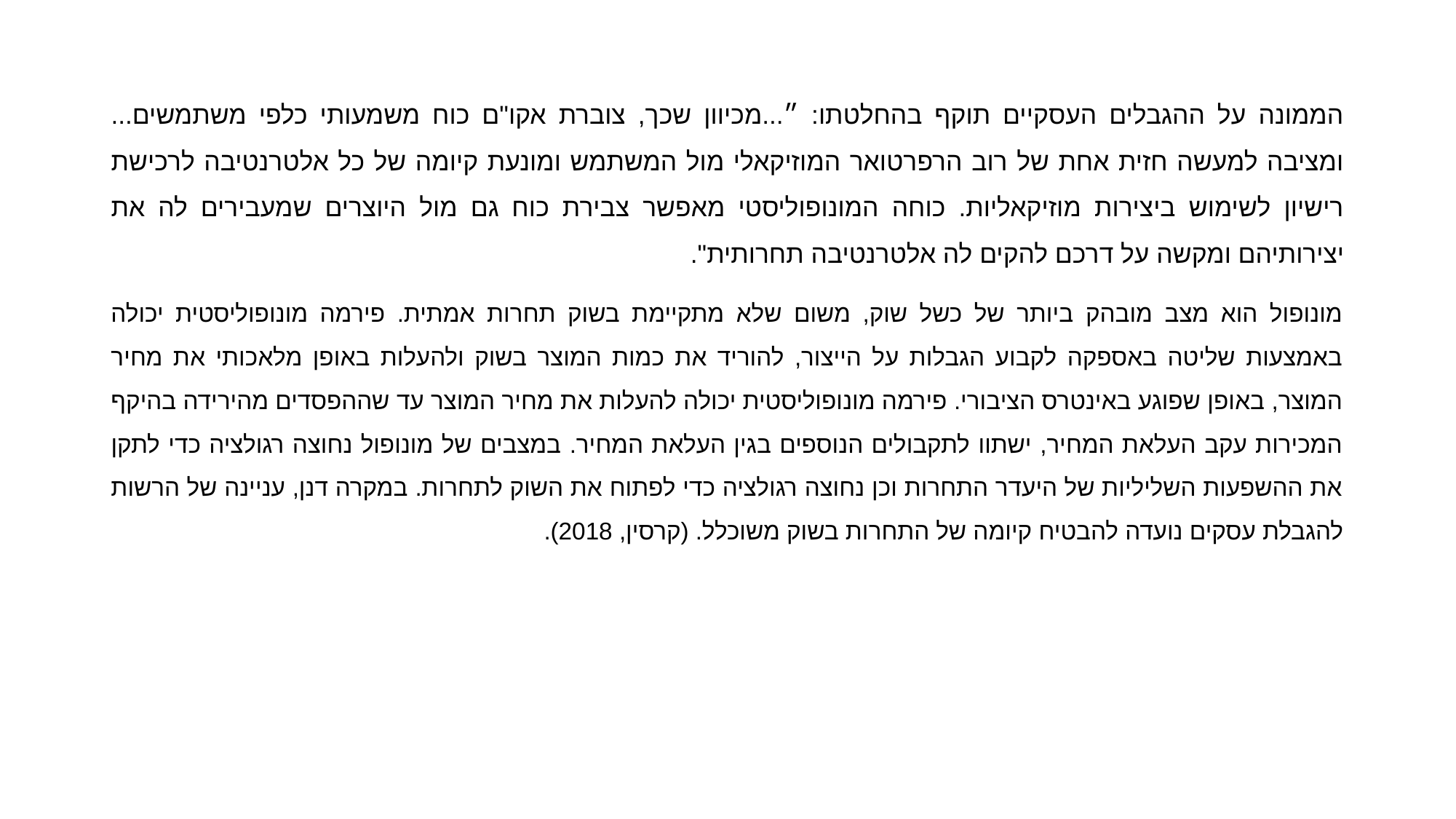

הממונה על ההגבלים העסקיים תוקף בהחלטתו: ״...מכיוון שכך, צוברת אקו"ם כוח משמעותי כלפי משתמשים... ומציבה למעשה חזית אחת של רוב הרפרטואר המוזיקאלי מול המשתמש ומונעת קיומה של כל אלטרנטיבה לרכישת רישיון לשימוש ביצירות מוזיקאליות. כוחה המונופוליסטי מאפשר צבירת כוח גם מול היוצרים שמעבירים לה את יצירותיהם ומקשה על דרכם להקים לה אלטרנטיבה תחרותית".
מונופול הוא מצב מובהק ביותר של כשל שוק, משום שלא מתקיימת בשוק תחרות אמתית. פירמה מונופוליסטית יכולה באמצעות שליטה באספקה לקבוע הגבלות על הייצור, להוריד את כמות המוצר בשוק ולהעלות באופן מלאכותי את מחיר המוצר, באופן שפוגע באינטרס הציבורי. פירמה מונופוליסטית יכולה להעלות את מחיר המוצר עד שההפסדים מהירידה בהיקף המכירות עקב העלאת המחיר, ישתוו לתקבולים הנוספים בגין העלאת המחיר. במצבים של מונופול נחוצה רגולציה כדי לתקן את ההשפעות השליליות של היעדר התחרות וכן נחוצה רגולציה כדי לפתוח את השוק לתחרות. במקרה דנן, עניינה של הרשות להגבלת עסקים נועדה להבטיח קיומה של התחרות בשוק משוכלל. (קרסין, 2018).